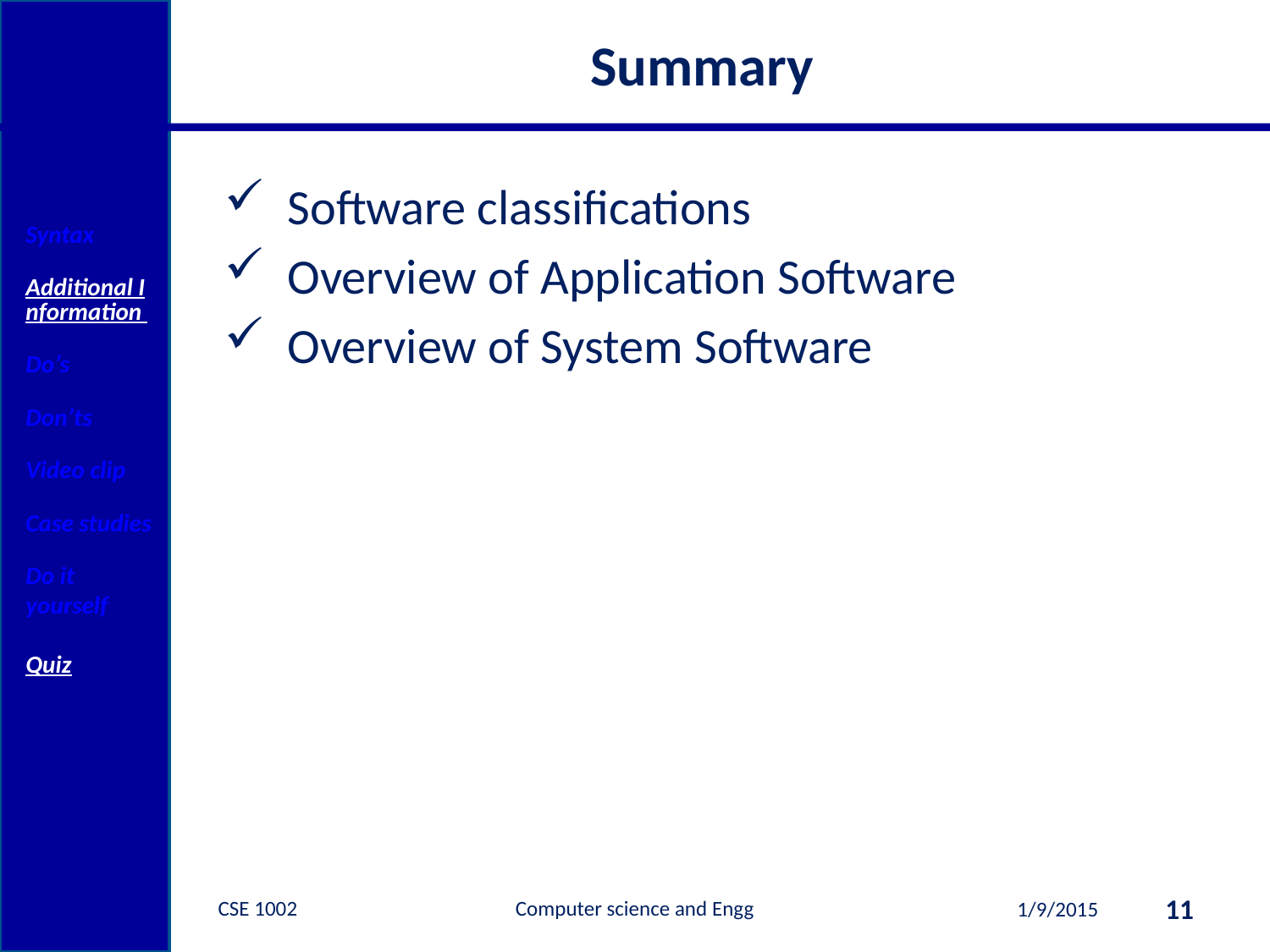

# Summary
Software classifications
Overview of Application Software
Overview of System Software
Syntax

Additional Information

Do’s

Don’ts

Video clip

Case studies

Do it yourself

Quiz
CSE 1002                                             Computer science and Engg
11
1/9/2015